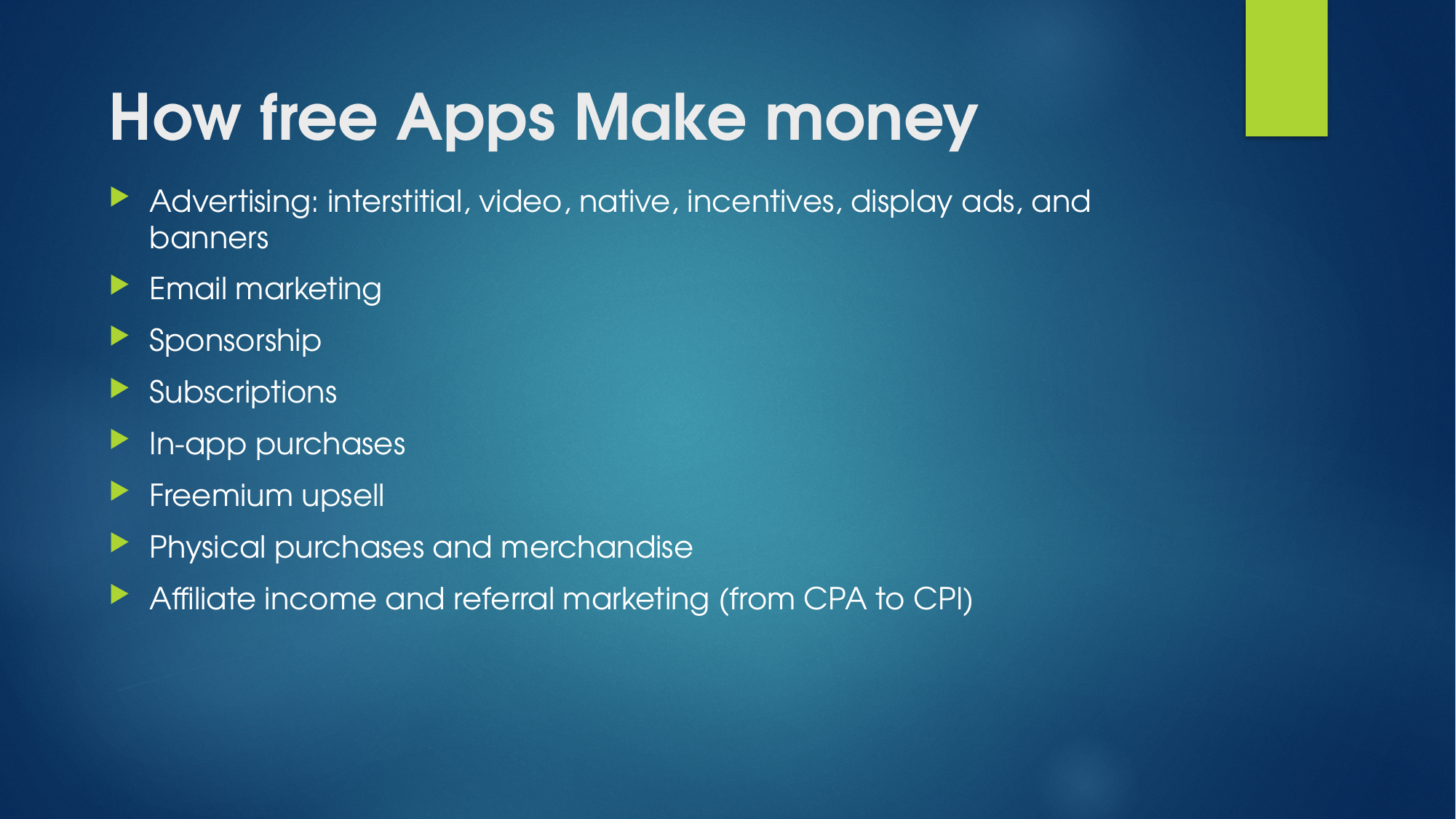

# How free Apps Make money
Advertising: interstitial, video, native, incentives, display ads, and banners
Email marketing
Sponsorship
Subscriptions
In-app purchases
Freemium upsell
Physical purchases and merchandise
Affiliate income and referral marketing (from CPA to CPI)